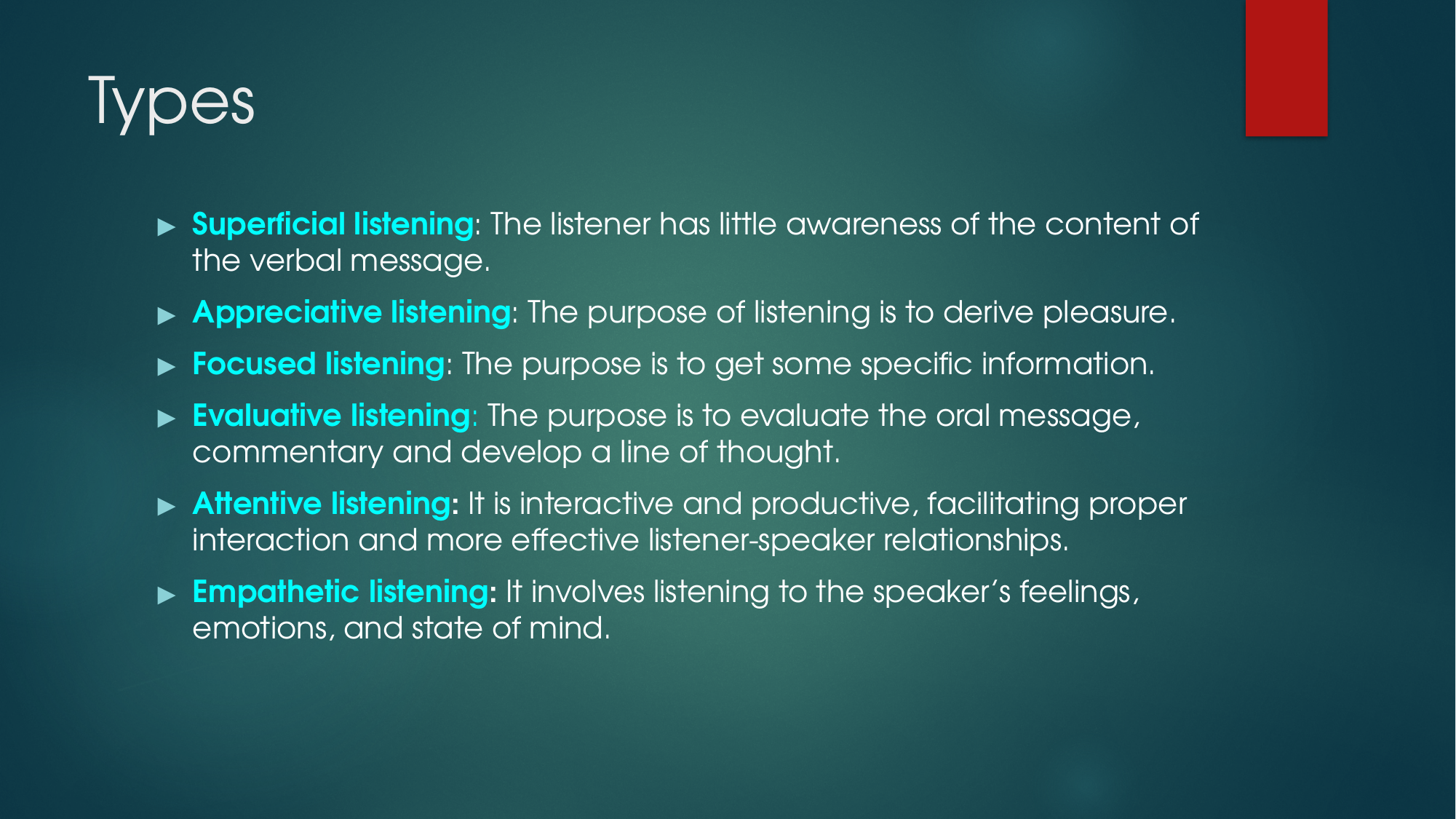

# Types
Superficial listening: The listener has little awareness of the content of the verbal message.
Appreciative listening: The purpose of listening is to derive pleasure.
Focused listening: The purpose is to get some specific information.
Evaluative listening: The purpose is to evaluate the oral message, commentary and develop a line of thought.
Attentive listening: It is interactive and productive, facilitating proper interaction and more effective listener-speaker relationships.
Empathetic listening: It involves listening to the speaker’s feelings, emotions, and state of mind.